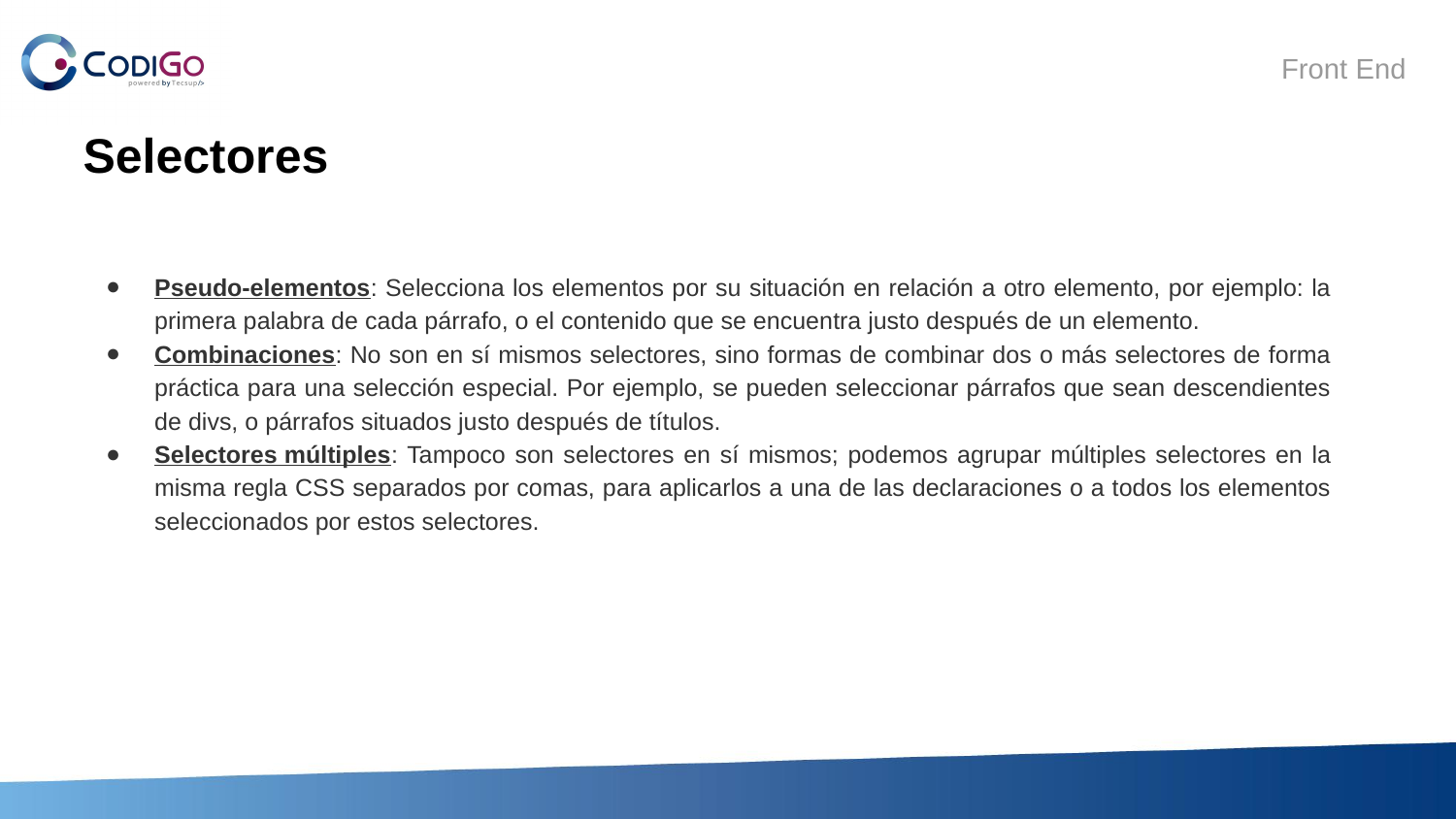

# Selectores

Pseudo-elementos: Selecciona los elementos por su situación en relación a otro elemento, por ejemplo: la primera palabra de cada párrafo, o el contenido que se encuentra justo después de un elemento.
Combinaciones: No son en sí mismos selectores, sino formas de combinar dos o más selectores de forma práctica para una selección especial. Por ejemplo, se pueden seleccionar párrafos que sean descendientes de divs, o párrafos situados justo después de títulos.
Selectores múltiples: Tampoco son selectores en sí mismos; podemos agrupar múltiples selectores en la misma regla CSS separados por comas, para aplicarlos a una de las declaraciones o a todos los elementos seleccionados por estos selectores.